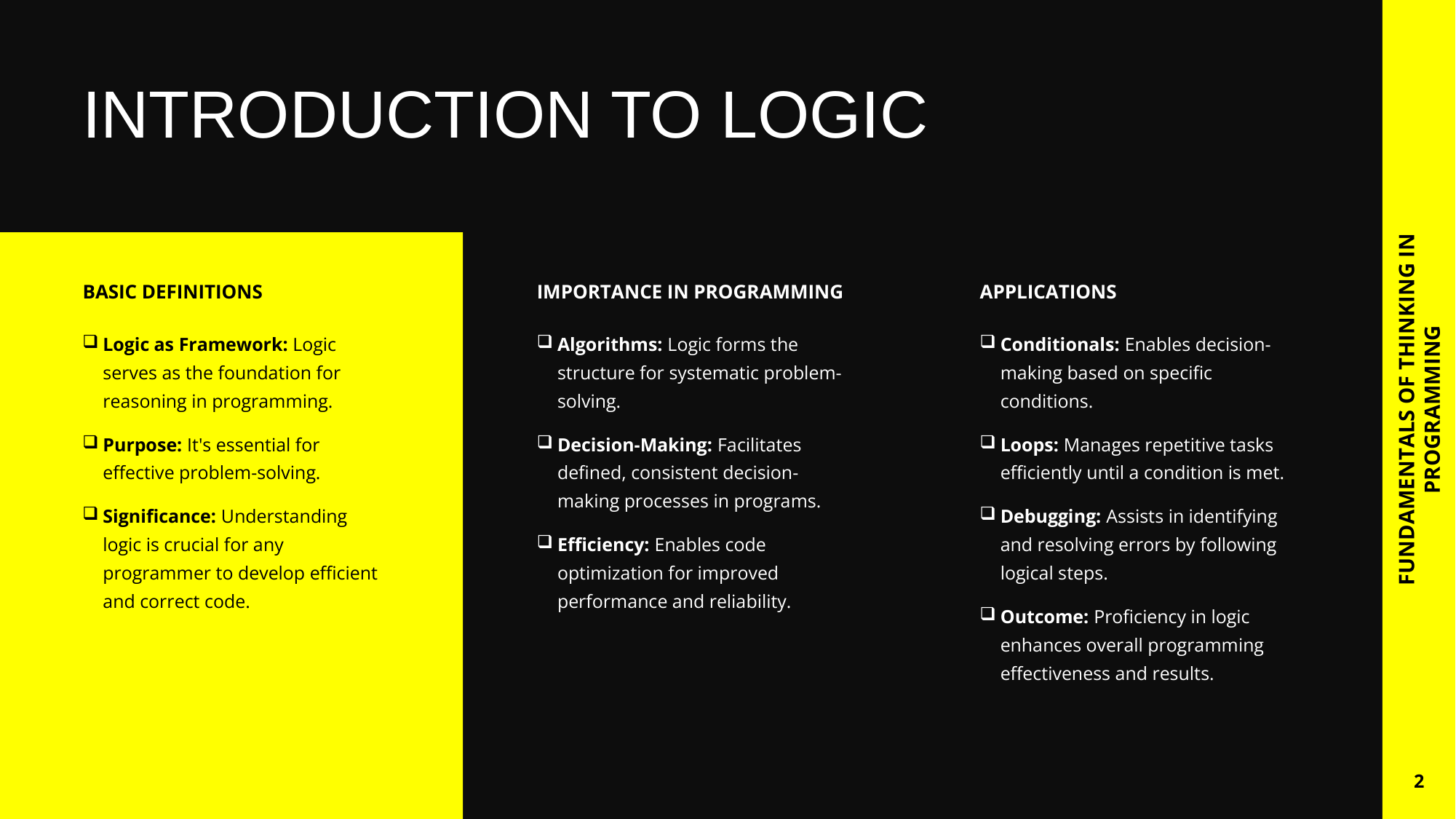

# INTRODUCTION TO LOGIC
APPLICATIONS
BASIC DEFINITIONS
IMPORTANCE IN PROGRAMMING
Logic as Framework: Logic serves as the foundation for reasoning in programming.
Purpose: It's essential for effective problem-solving.
Significance: Understanding logic is crucial for any programmer to develop efficient and correct code.
Algorithms: Logic forms the structure for systematic problem-solving.
Decision-Making: Facilitates defined, consistent decision-making processes in programs.
Efficiency: Enables code optimization for improved performance and reliability.
Conditionals: Enables decision-making based on specific conditions.
Loops: Manages repetitive tasks efficiently until a condition is met.
Debugging: Assists in identifying and resolving errors by following logical steps.
Outcome: Proficiency in logic enhances overall programming effectiveness and results.
FUNDAMENTALS OF THINKING IN PROGRAMMING
2